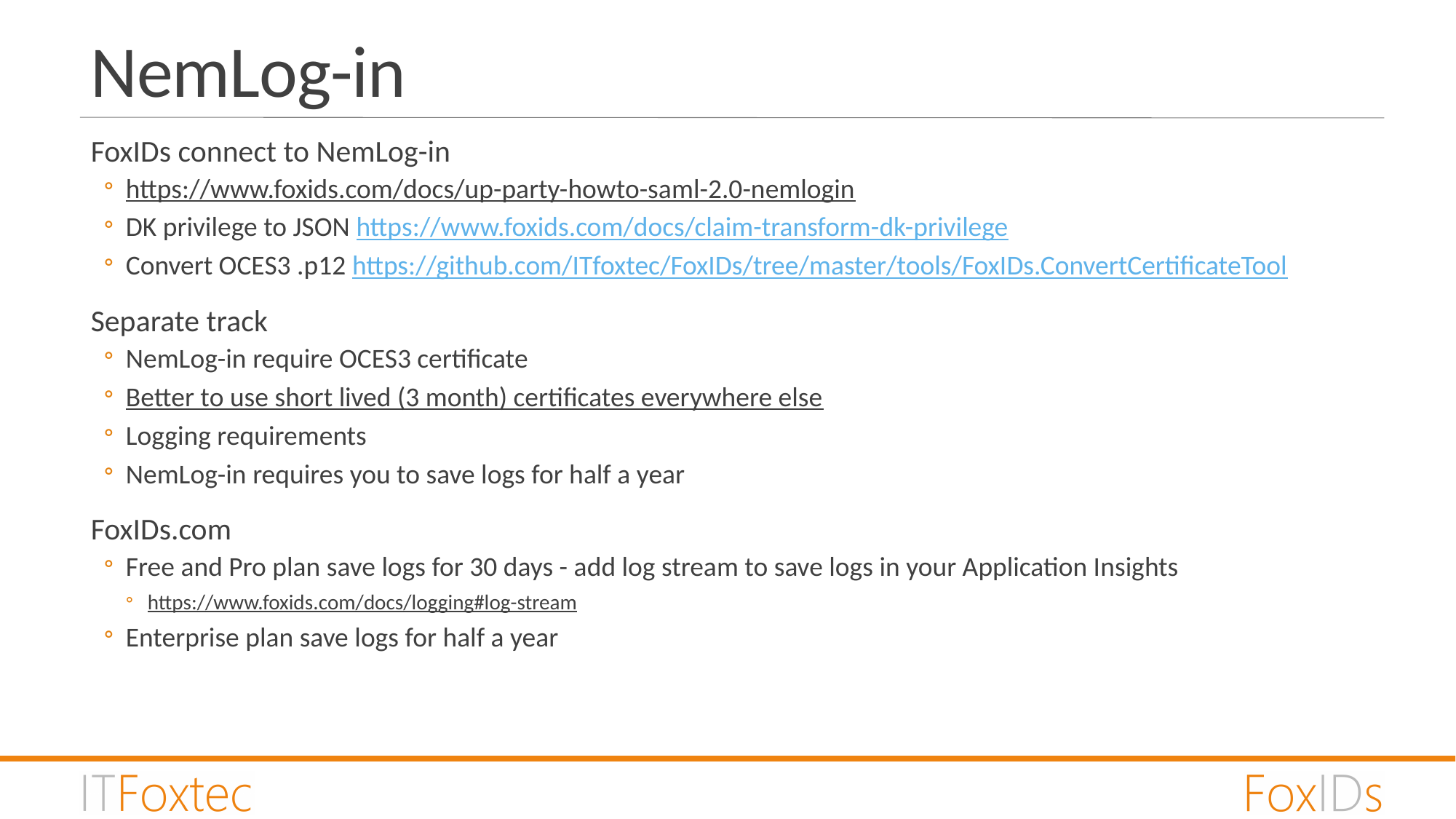

# NemLog-in
FoxIDs connect to NemLog-in
https://www.foxids.com/docs/up-party-howto-saml-2.0-nemlogin
DK privilege to JSON https://www.foxids.com/docs/claim-transform-dk-privilege
Convert OCES3 .p12 https://github.com/ITfoxtec/FoxIDs/tree/master/tools/FoxIDs.ConvertCertificateTool
Separate track
NemLog-in require OCES3 certificate
Better to use short lived (3 month) certificates everywhere else
Logging requirements
NemLog-in requires you to save logs for half a year
FoxIDs.com
Free and Pro plan save logs for 30 days - add log stream to save logs in your Application Insights
https://www.foxids.com/docs/logging#log-stream
Enterprise plan save logs for half a year